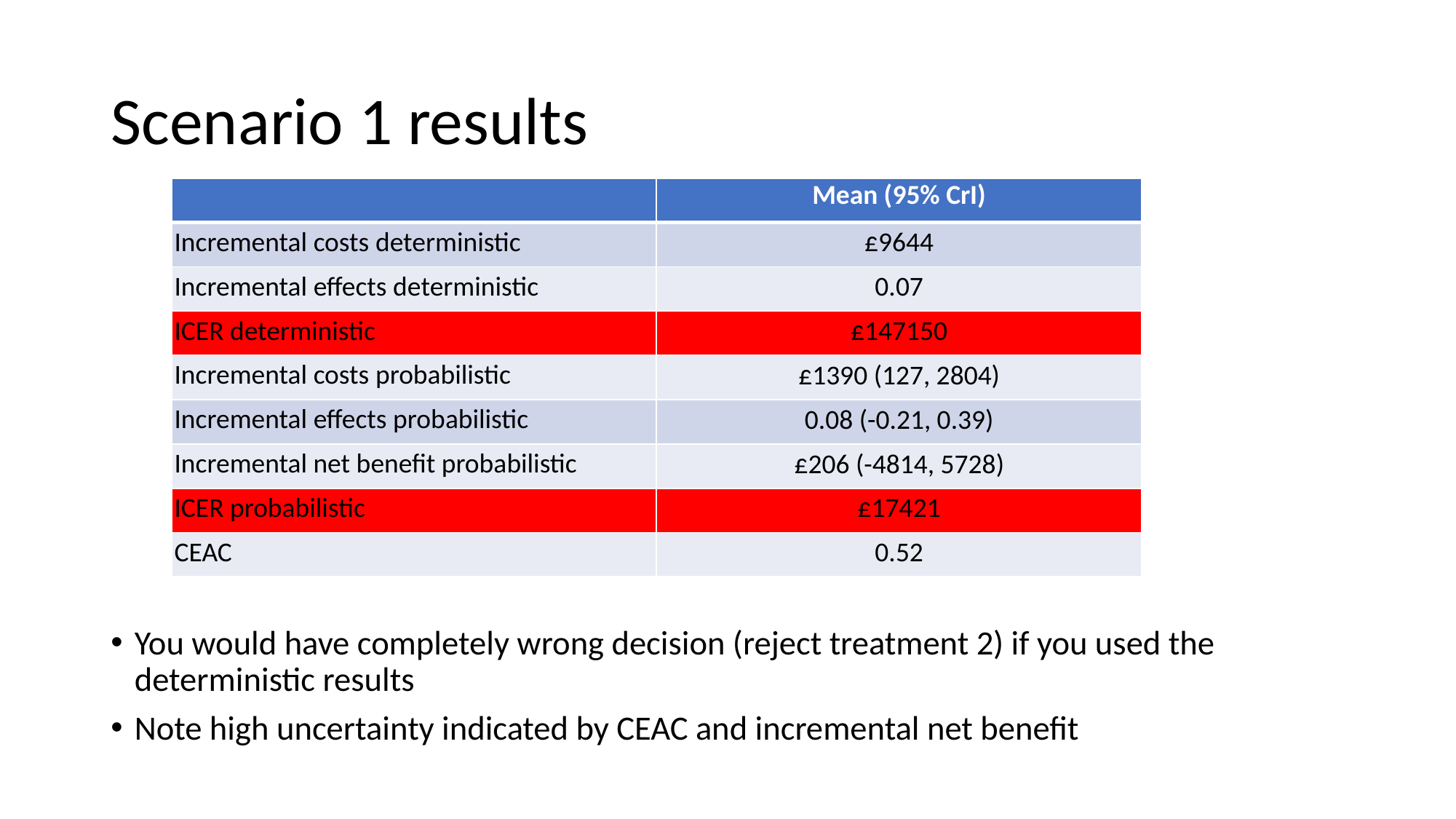

# Scenario 1 results
|  | Mean (95% CrI) |
| --- | --- |
| Incremental costs deterministic | £9644 |
| Incremental effects deterministic | 0.07 |
| ICER deterministic | £147150 |
| Incremental costs probabilistic | £1390 (127, 2804) |
| Incremental effects probabilistic | 0.08 (-0.21, 0.39) |
| Incremental net benefit probabilistic | £206 (-4814, 5728) |
| ICER probabilistic | £17421 |
| CEAC | 0.52 |
You would have completely wrong decision (reject treatment 2) if you used the deterministic results
Note high uncertainty indicated by CEAC and incremental net benefit